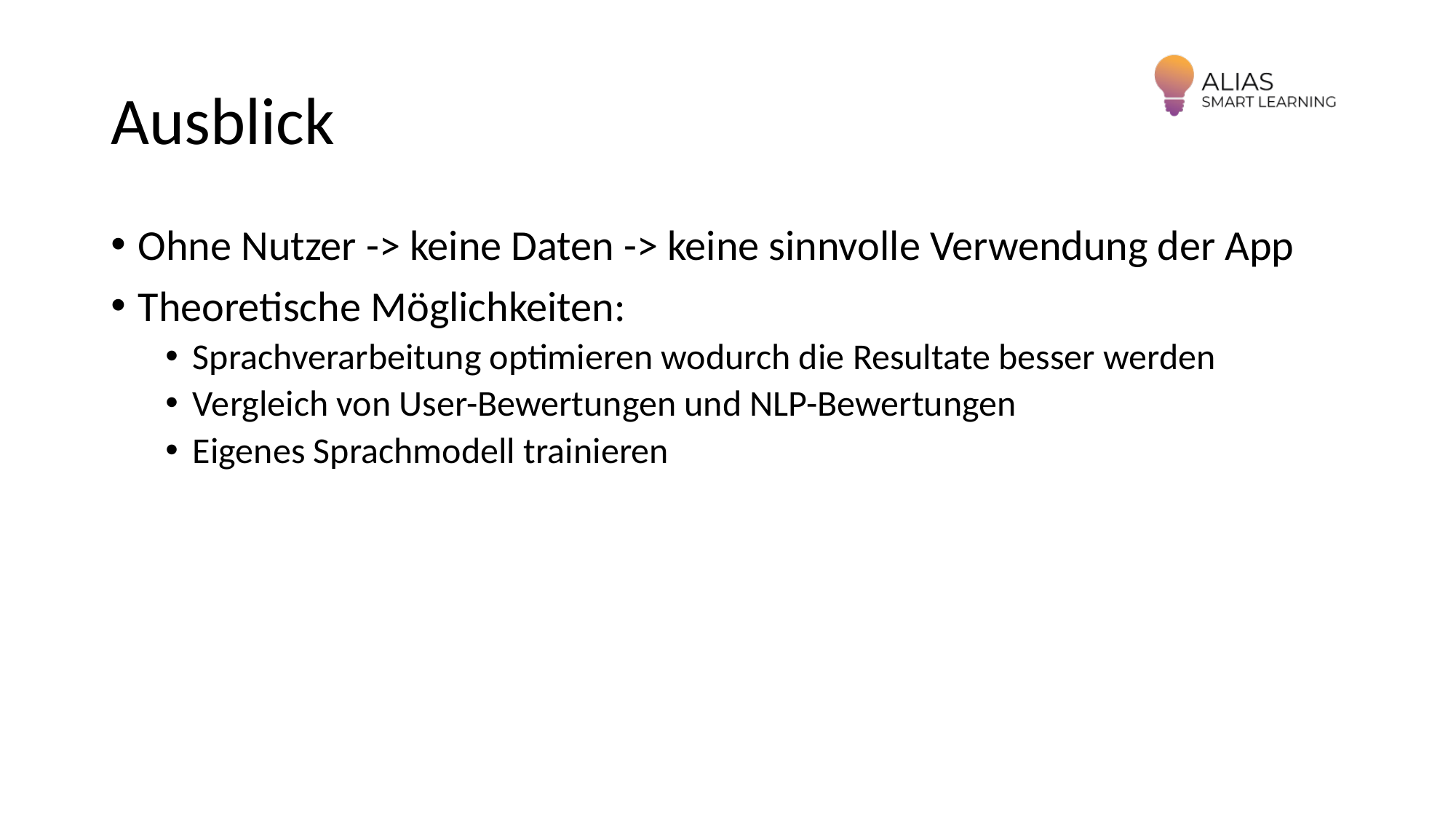

# Ausblick
Ohne Nutzer -> keine Daten -> keine sinnvolle Verwendung der App
Theoretische Möglichkeiten:
Sprachverarbeitung optimieren wodurch die Resultate besser werden
Vergleich von User-Bewertungen und NLP-Bewertungen
Eigenes Sprachmodell trainieren